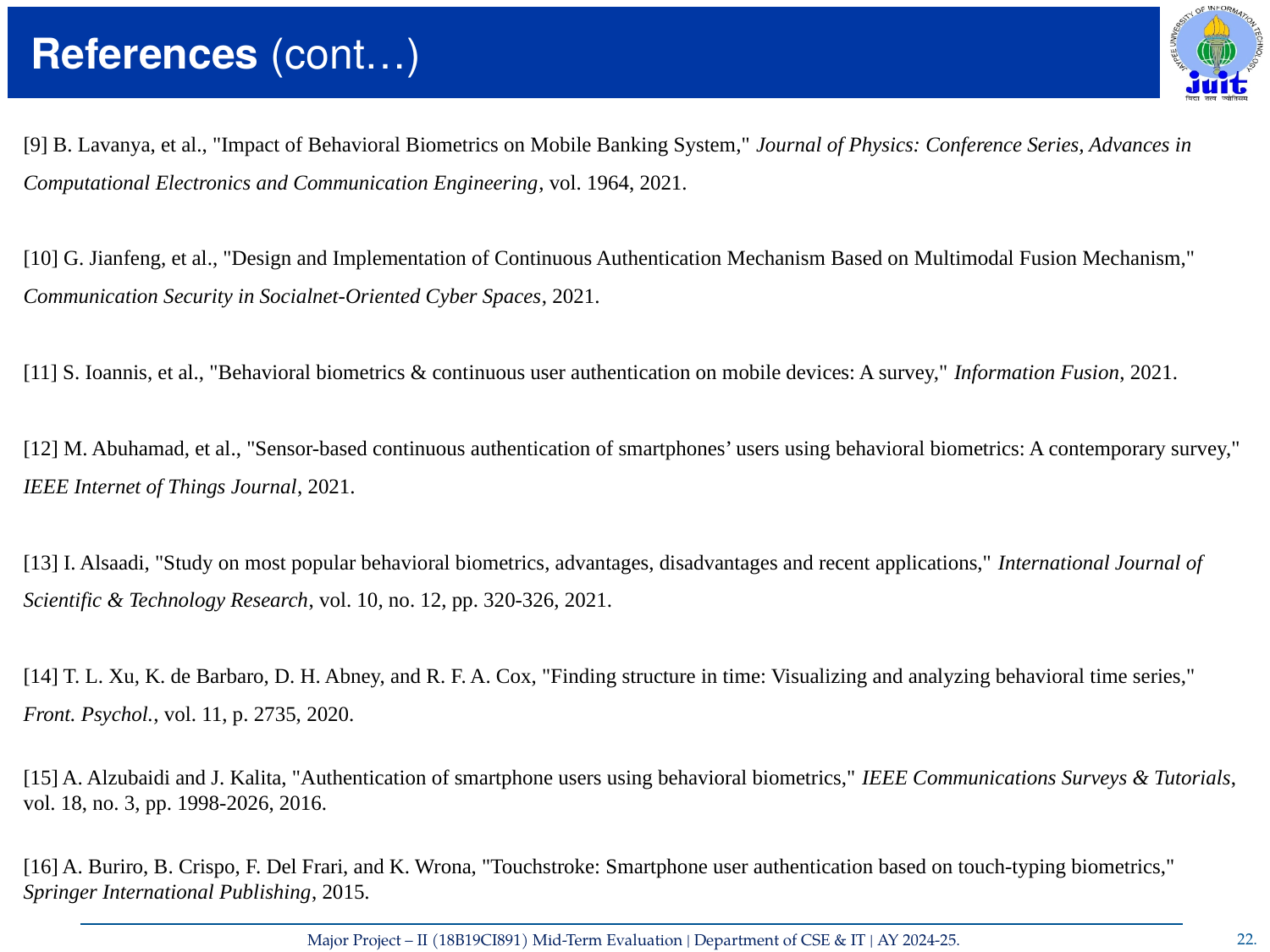

# References (cont…)
[9] B. Lavanya, et al., "Impact of Behavioral Biometrics on Mobile Banking System," Journal of Physics: Conference Series, Advances in Computational Electronics and Communication Engineering, vol. 1964, 2021.

[10] G. Jianfeng, et al., "Design and Implementation of Continuous Authentication Mechanism Based on Multimodal Fusion Mechanism," Communication Security in Socialnet-Oriented Cyber Spaces, 2021.

[11] S. Ioannis, et al., "Behavioral biometrics & continuous user authentication on mobile devices: A survey," Information Fusion, 2021.

[12] M. Abuhamad, et al., "Sensor-based continuous authentication of smartphones’ users using behavioral biometrics: A contemporary survey," IEEE Internet of Things Journal, 2021.

[13] I. Alsaadi, "Study on most popular behavioral biometrics, advantages, disadvantages and recent applications," International Journal of Scientific & Technology Research, vol. 10, no. 12, pp. 320-326, 2021.

[14] T. L. Xu, K. de Barbaro, D. H. Abney, and R. F. A. Cox, "Finding structure in time: Visualizing and analyzing behavioral time series," Front. Psychol., vol. 11, p. 2735, 2020.

[15] A. Alzubaidi and J. Kalita, "Authentication of smartphone users using behavioral biometrics," IEEE Communications Surveys & Tutorials, vol. 18, no. 3, pp. 1998-2026, 2016.

[16] A. Buriro, B. Crispo, F. Del Frari, and K. Wrona, "Touchstroke: Smartphone user authentication based on touch-typing biometrics," Springer International Publishing, 2015.